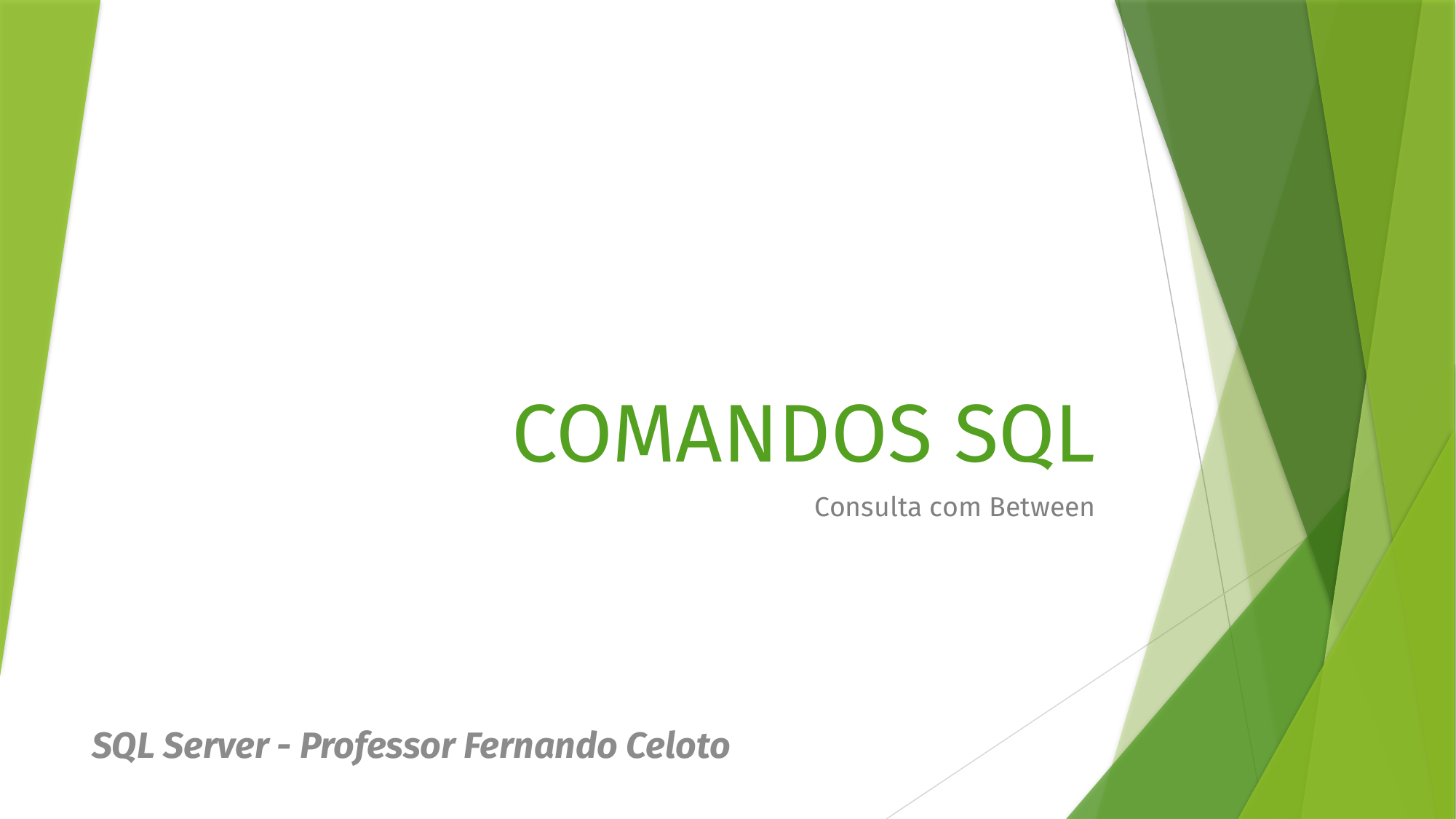

# COMANDOS SQL
Consulta com Between

SQL Server - Professor Fernando Celoto